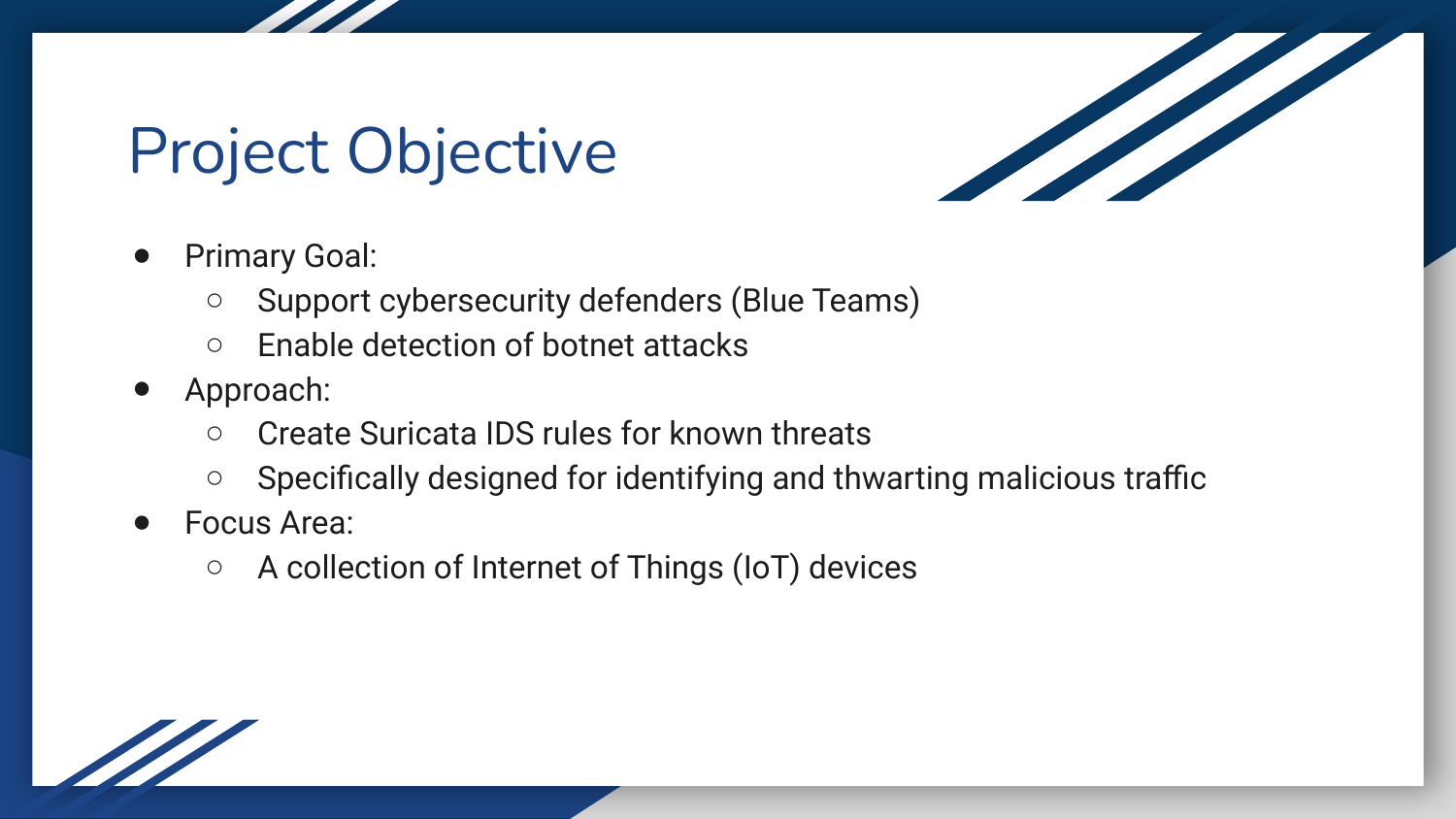

# Project Objective
Primary Goal:
Support cybersecurity defenders (Blue Teams)
Enable detection of botnet attacks
Approach:
Create Suricata IDS rules for known threats
Specifically designed for identifying and thwarting malicious traffic
Focus Area:
A collection of Internet of Things (IoT) devices